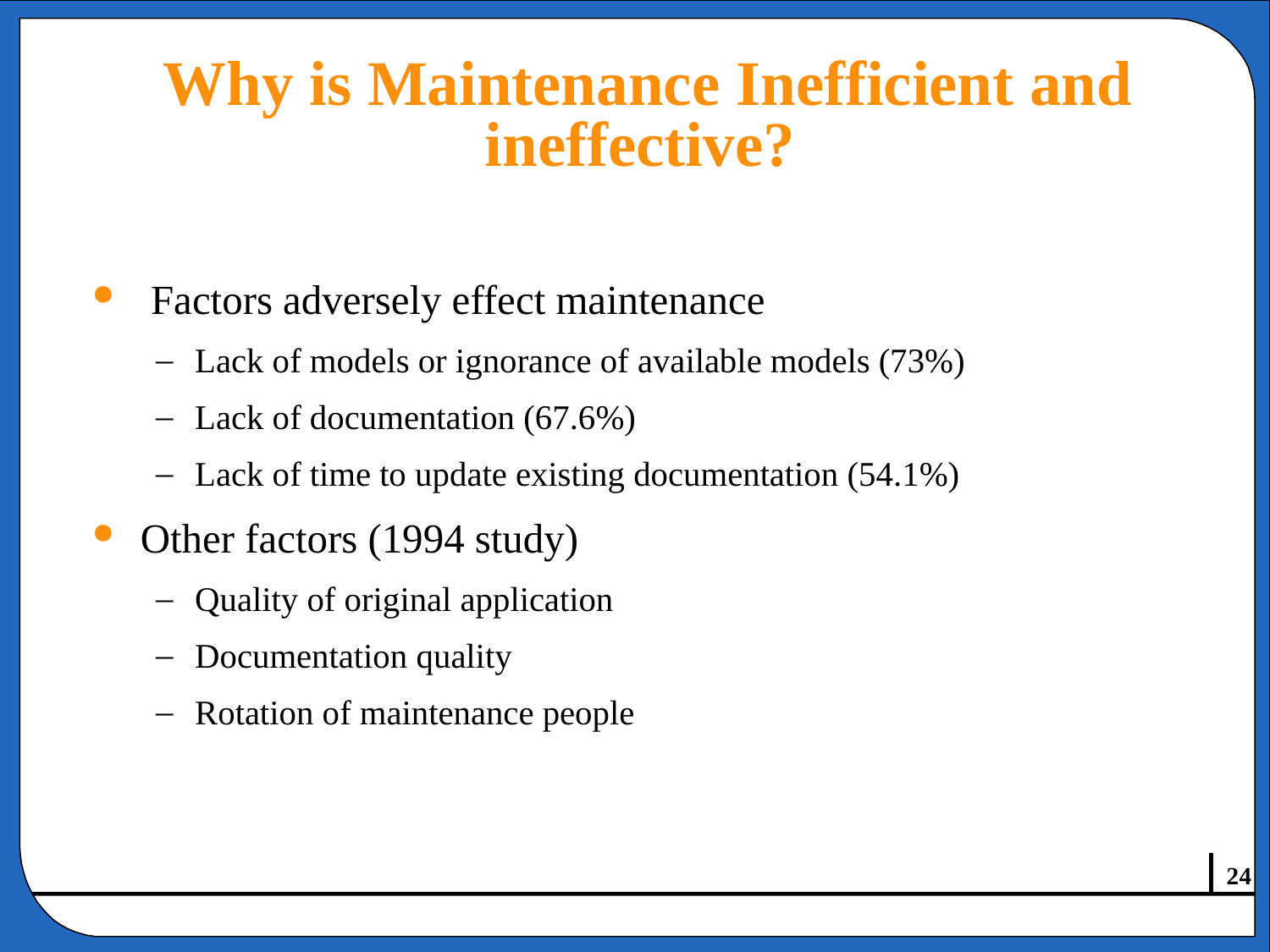

# Why is Maintenance Inefficient and ineffective?
 Factors adversely effect maintenance
Lack of models or ignorance of available models (73%)
Lack of documentation (67.6%)
Lack of time to update existing documentation (54.1%)
Other factors (1994 study)
Quality of original application
Documentation quality
Rotation of maintenance people